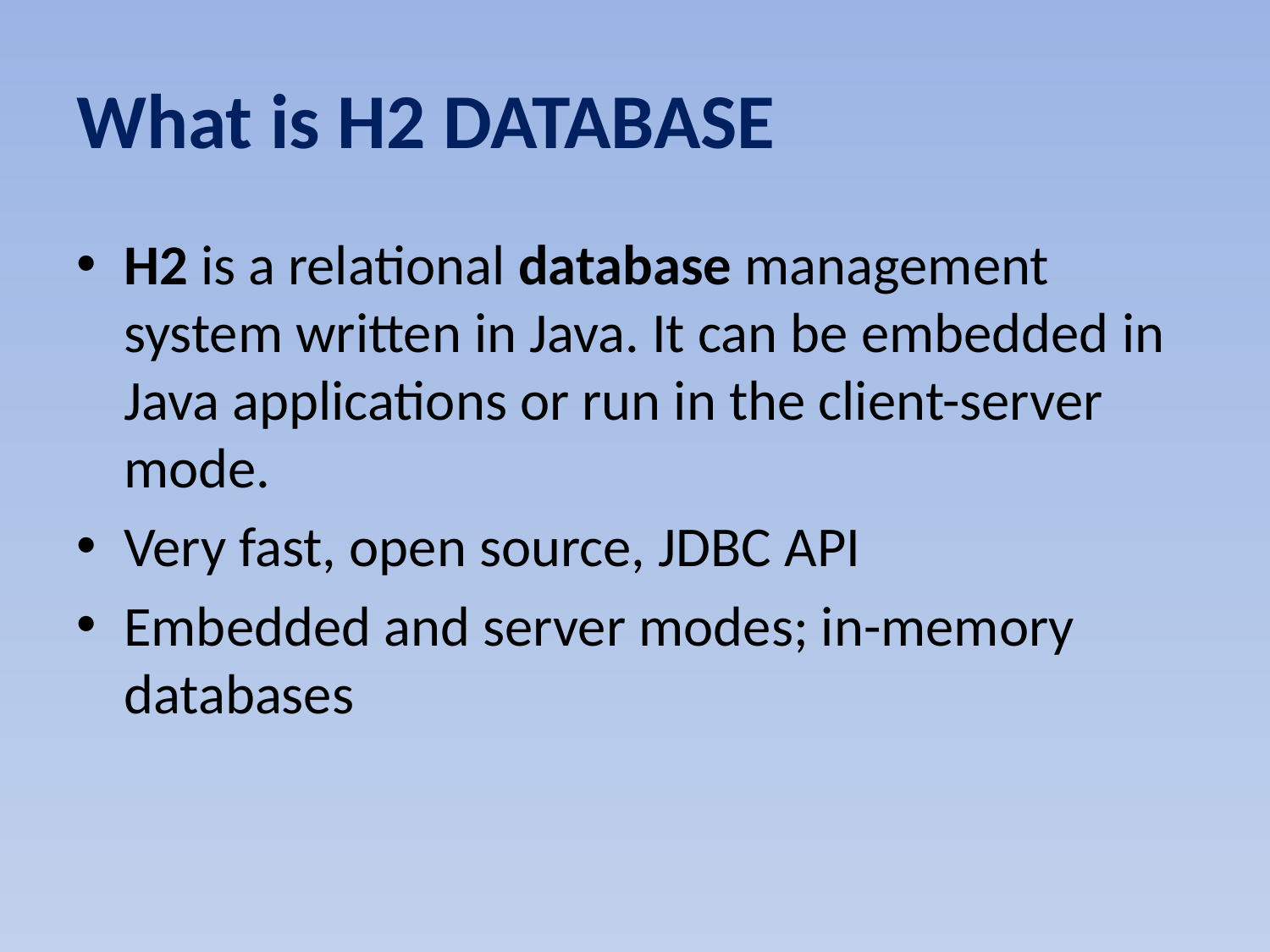

# What is H2 DATABASE
H2 is a relational database management system written in Java. It can be embedded in Java applications or run in the client-server mode.
Very fast, open source, JDBC API
Embedded and server modes; in-memory databases